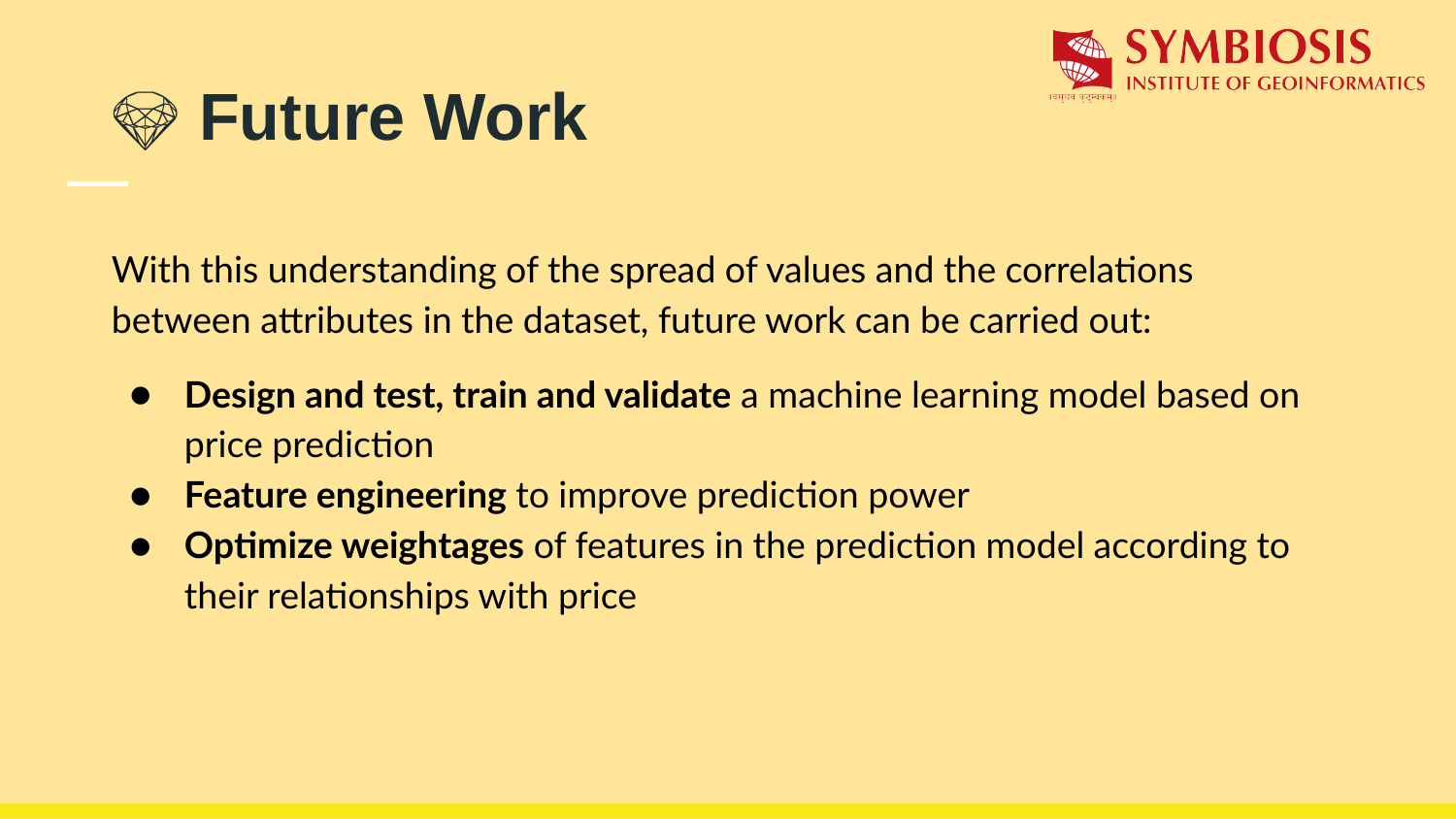

# 💎 Future Work
With this understanding of the spread of values and the correlations between attributes in the dataset, future work can be carried out:
Design and test, train and validate a machine learning model based on price prediction
Feature engineering to improve prediction power
Optimize weightages of features in the prediction model according to their relationships with price